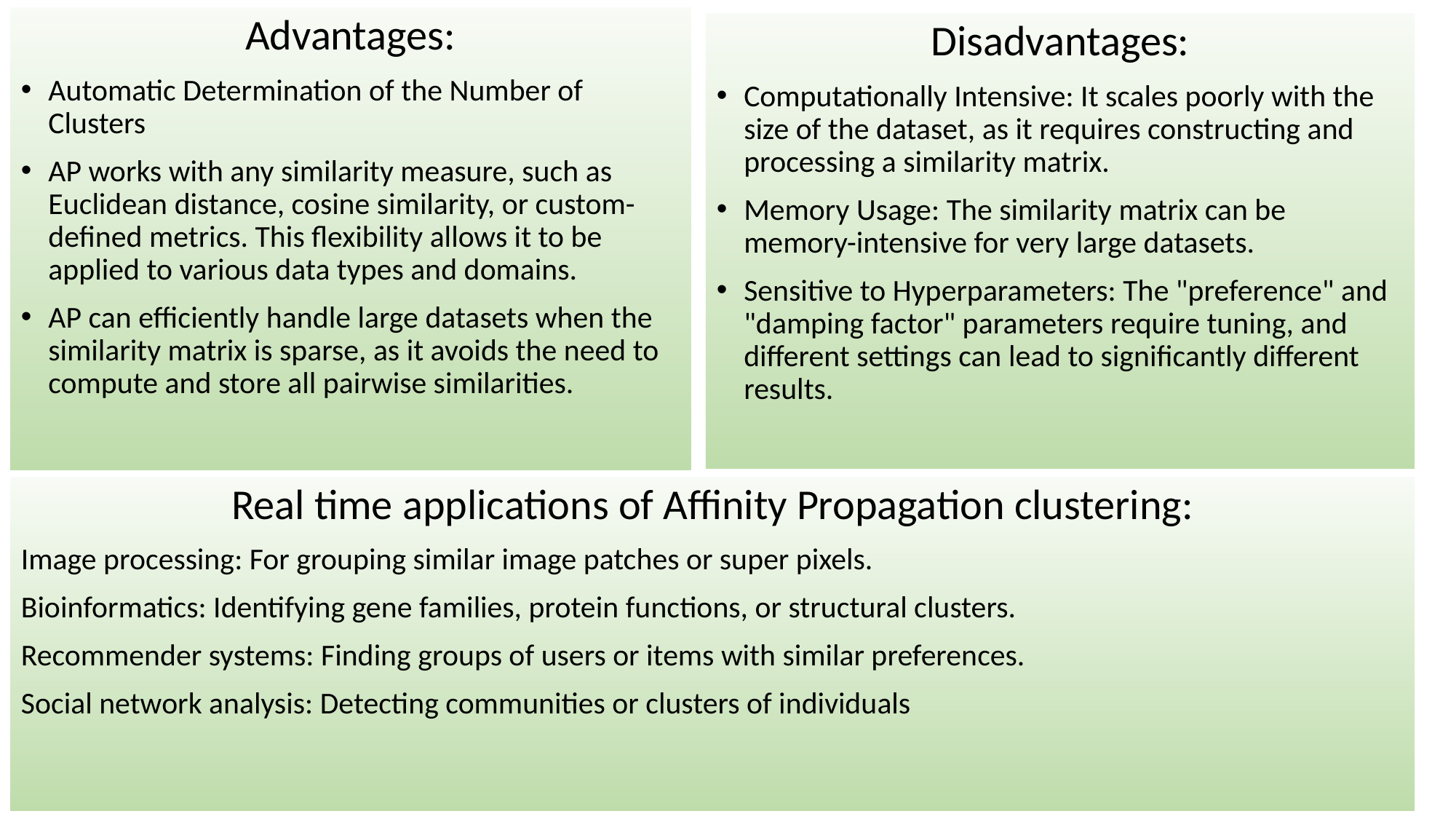

Advantages:
Automatic Determination of the Number of Clusters
AP works with any similarity measure, such as Euclidean distance, cosine similarity, or custom-defined metrics. This flexibility allows it to be applied to various data types and domains.
AP can efficiently handle large datasets when the similarity matrix is sparse, as it avoids the need to compute and store all pairwise similarities.

Disadvantages:
Computationally Intensive: It scales poorly with the size of the dataset, as it requires constructing and processing a similarity matrix.
Memory Usage: The similarity matrix can be memory-intensive for very large datasets.
Sensitive to Hyperparameters: The "preference" and "damping factor" parameters require tuning, and different settings can lead to significantly different results.
Real time applications of Affinity Propagation clustering:
Image processing: For grouping similar image patches or super pixels.
Bioinformatics: Identifying gene families, protein functions, or structural clusters.
Recommender systems: Finding groups of users or items with similar preferences.
Social network analysis: Detecting communities or clusters of individuals